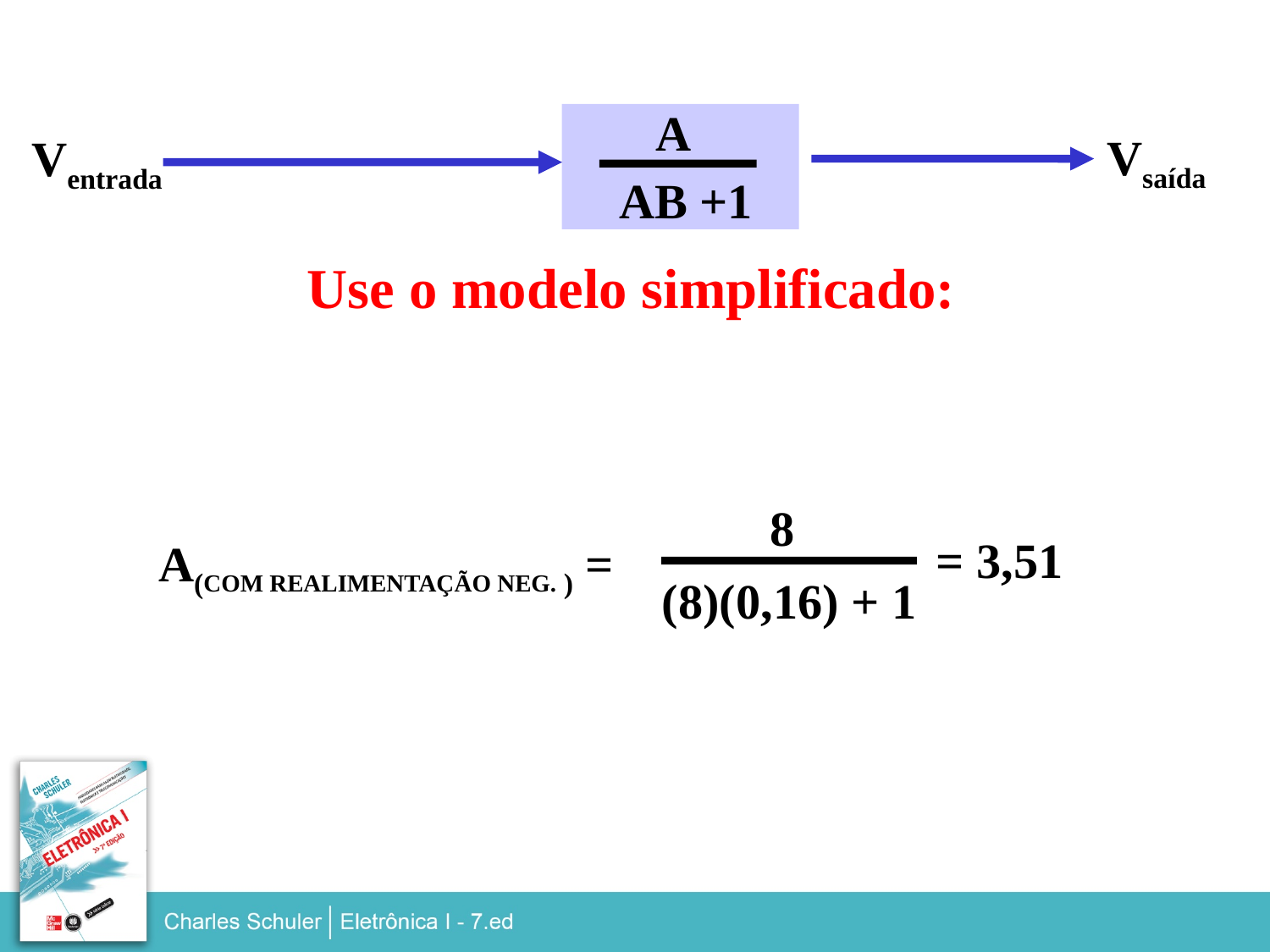

A

Vsaída
Ventrada

AB +1
Use o modelo simplificado:
8
= 3,51
A(COM REALIMENTAÇÃO NEG. ) =

(8)(0,16) + 1